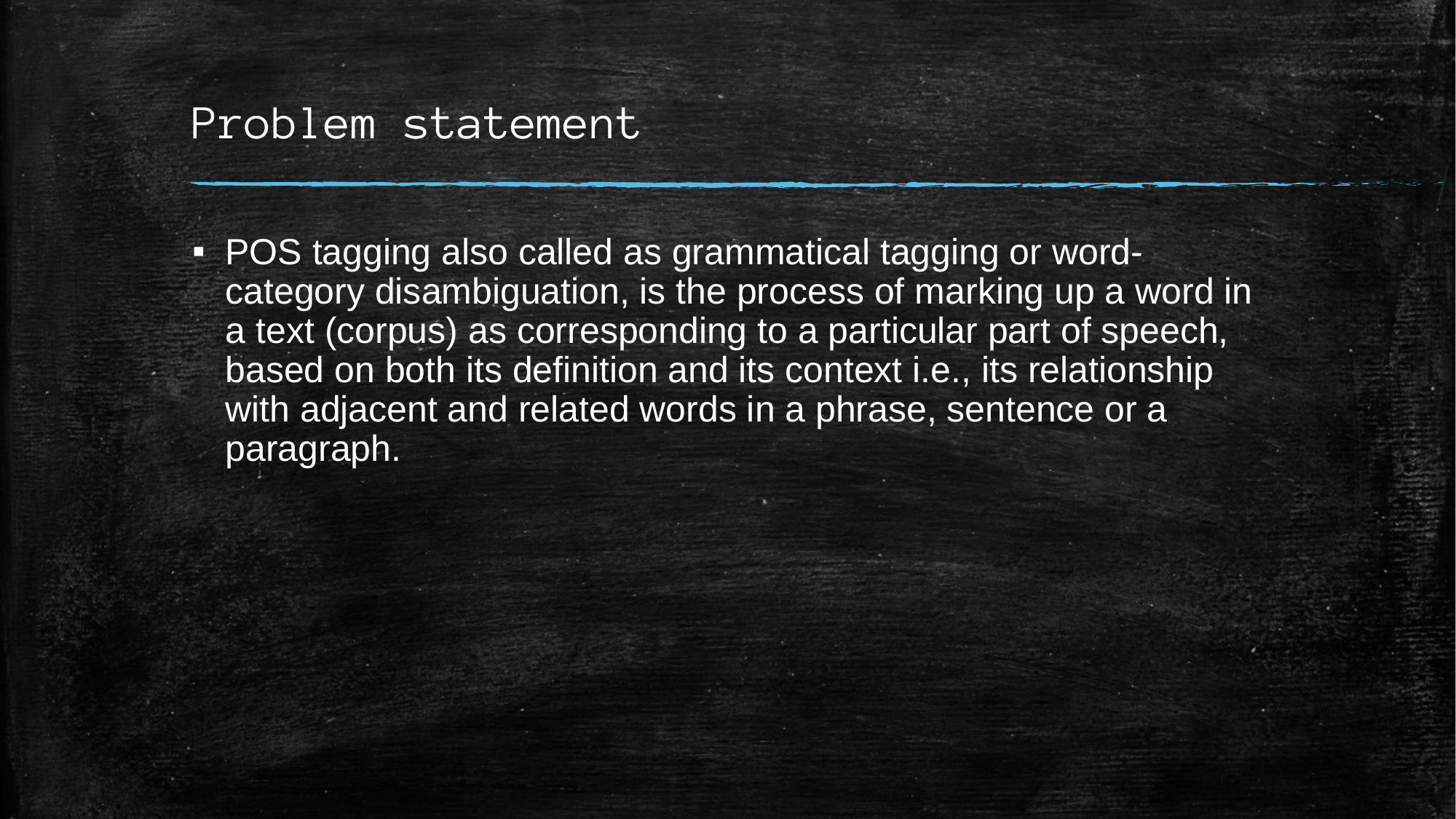

# Problem statement
POS tagging also called as grammatical tagging or word-category disambiguation, is the process of marking up a word in a text (corpus) as corresponding to a particular part of speech, based on both its definition and its context i.e., its relationship with adjacent and related words in a phrase, sentence or a paragraph.